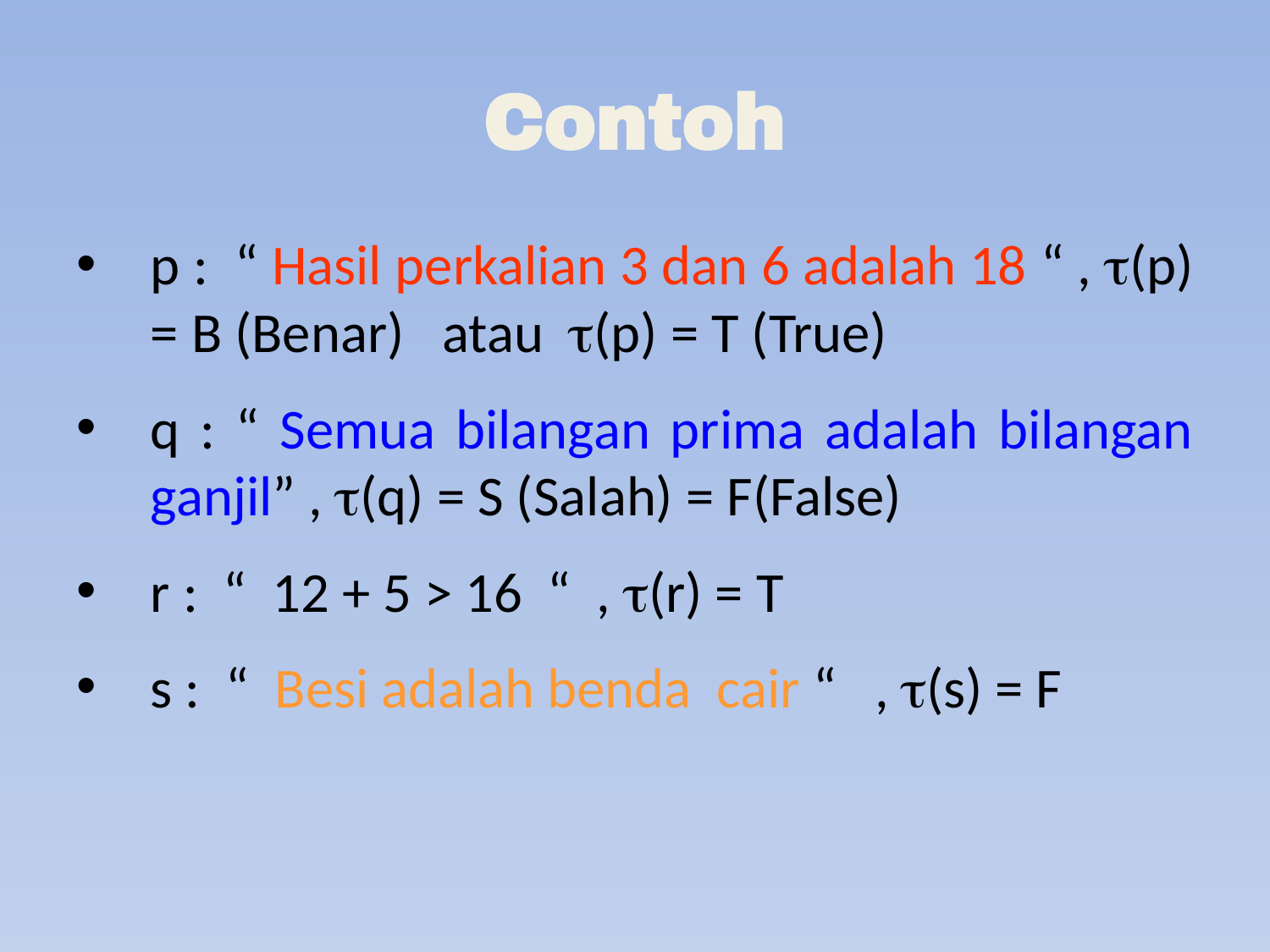

# Contoh
p :  “ Hasil perkalian 3 dan 6 adalah 18 “ , τ(p) = B (Benar)   atau  τ(p) = T (True)
q : “ Semua bilangan prima adalah bilangan ganjil” , τ(q) = S (Salah) = F(False)
r :  “  12 + 5 > 16  “  , τ(r) = T
s :  “  Besi adalah benda  cair “   , τ(s) = F